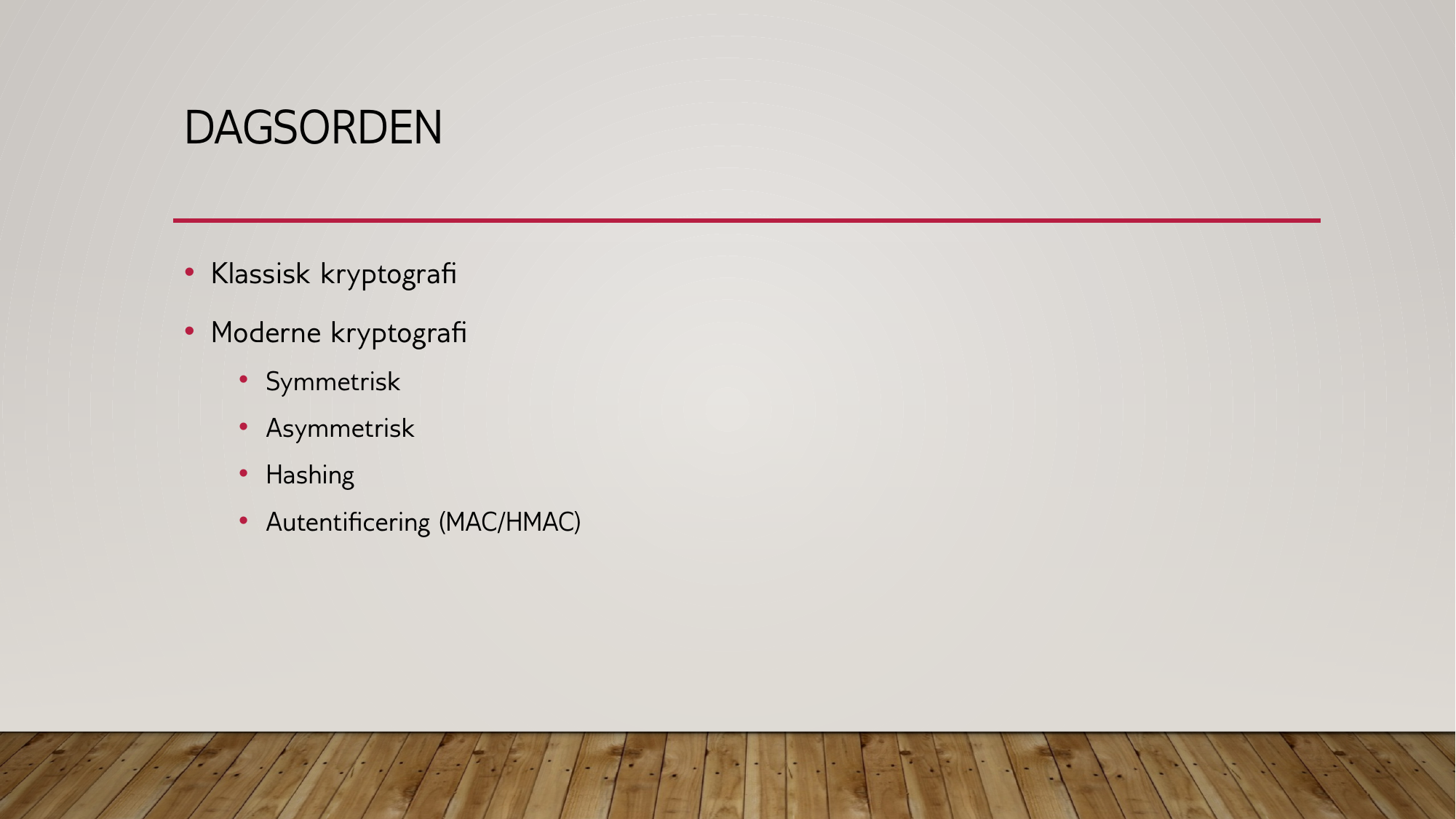

# Dagsorden
Klassisk kryptografi
Moderne kryptografi
Symmetrisk
Asymmetrisk
Hashing
Autentificering (MAC/HMAC)